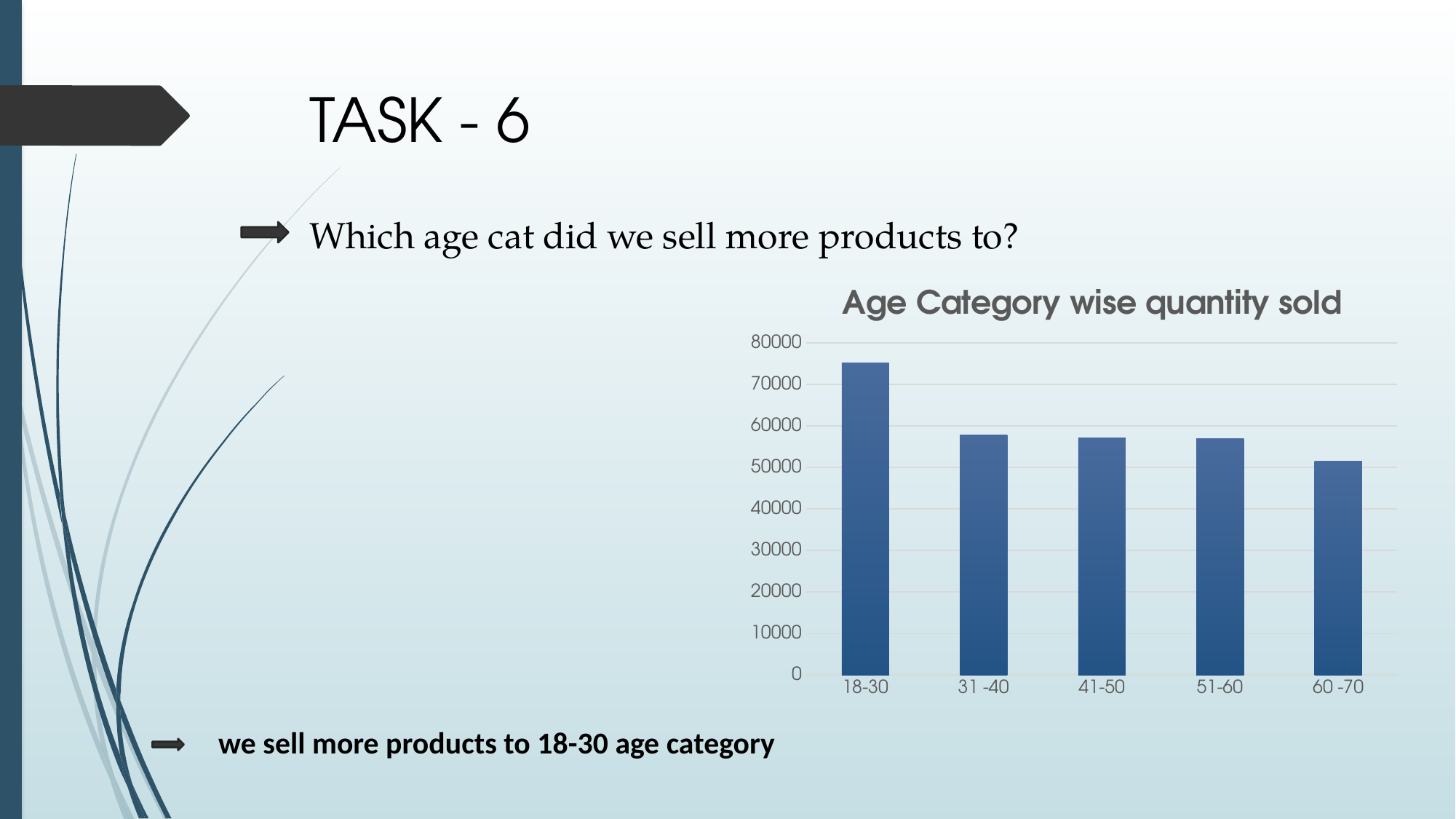

Task - 6
Which age cat did we sell more products to?

### Chart: Age Category wise quantity sold

| Category | Total |
|---|---|
| 18-30 | 75172.0 |
| 31 -40 | 57850.0 |
| 41-50 | 57156.0 |
| 51-60 | 56997.0 |
| 60 -70 | 51537.0 |
we sell more products to 18-30 age category